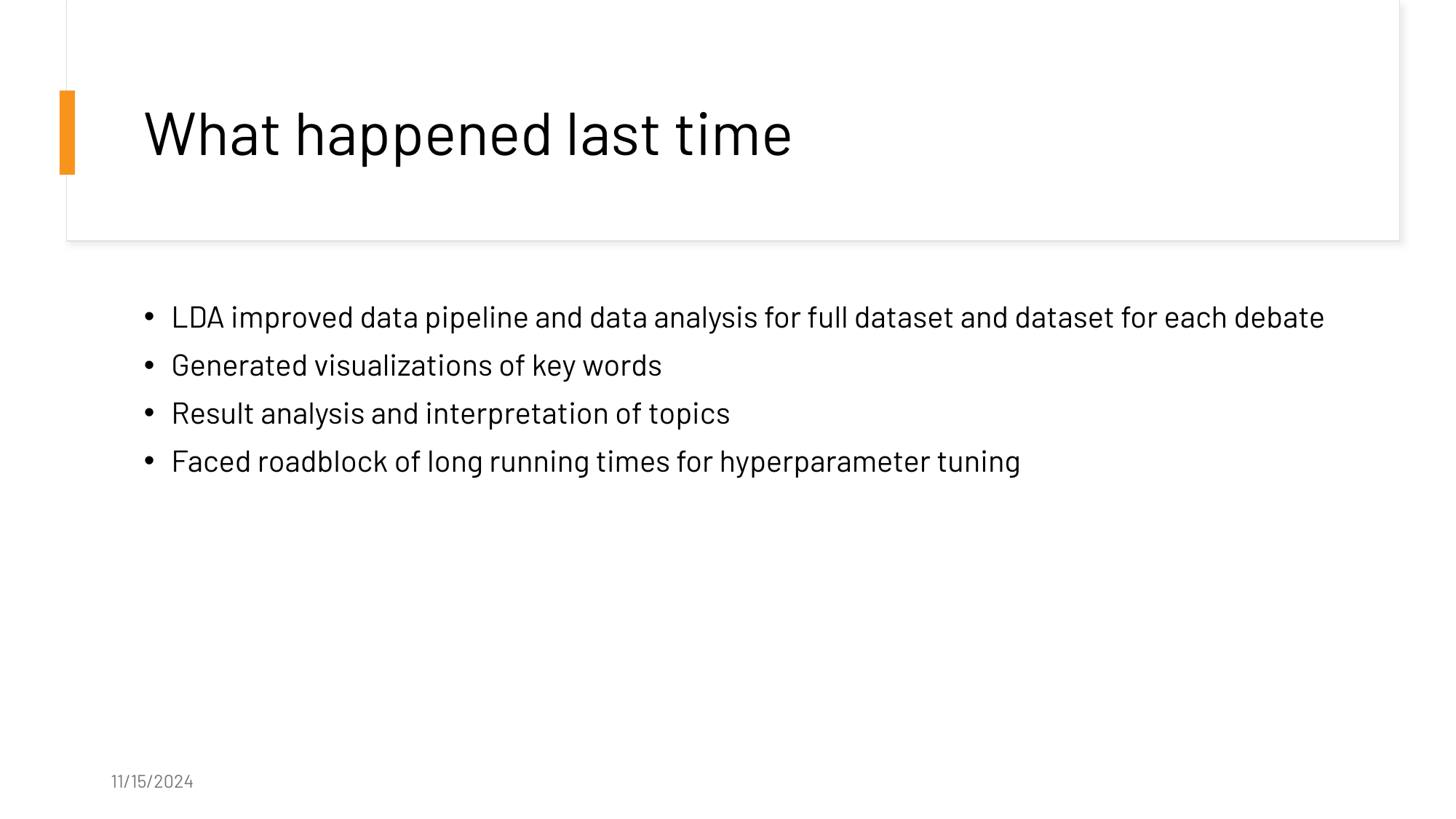

# What happened last time

LDA improved data pipeline and data analysis for full dataset and dataset for each debate
Generated visualizations of key words
Result analysis and interpretation of topics
Faced roadblock of long running times for hyperparameter tuning
11/15/2024
Vibe Check Progress Update